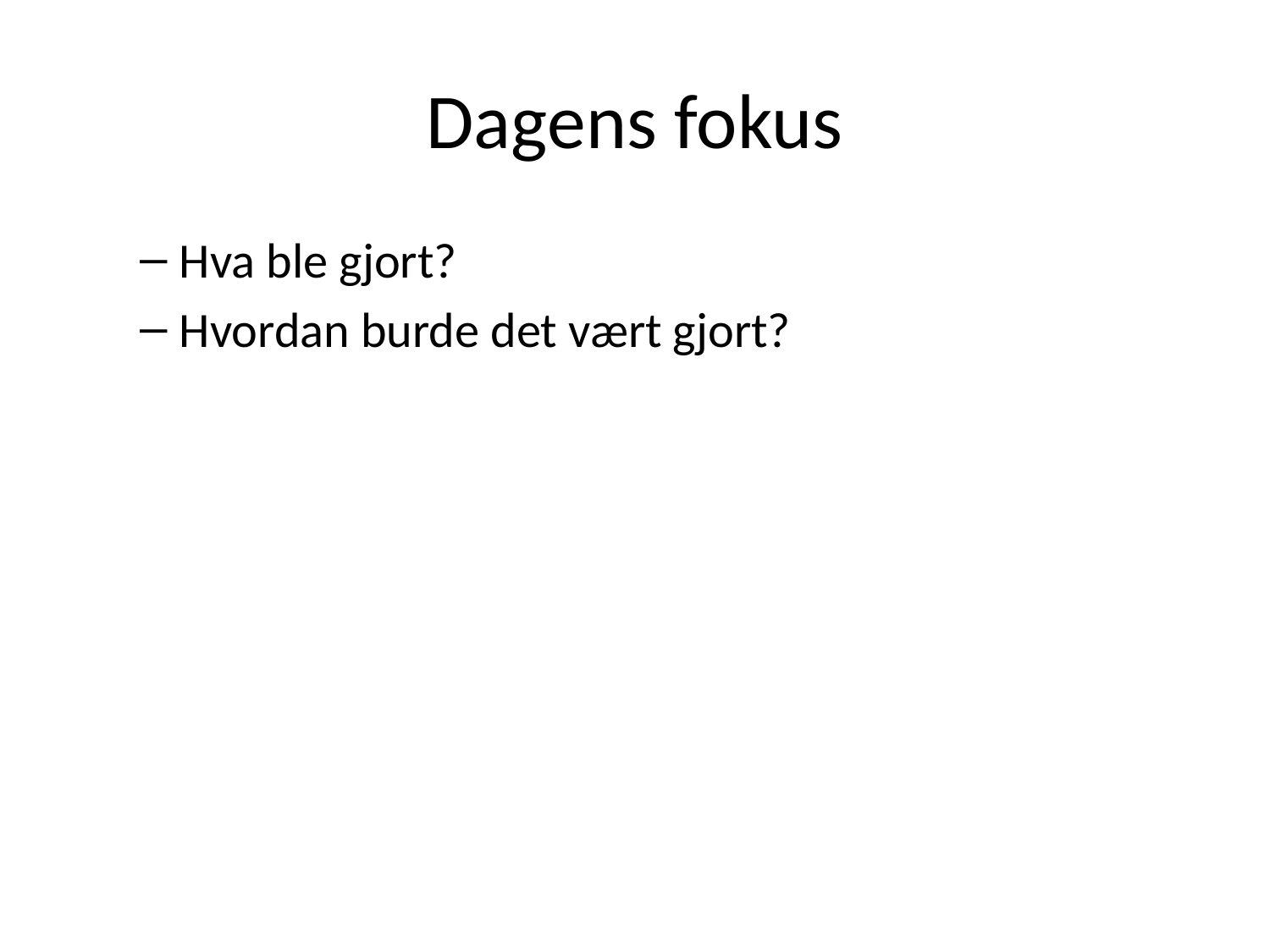

# Dagens fokus
Hva ble gjort?
Hvordan burde det vært gjort?